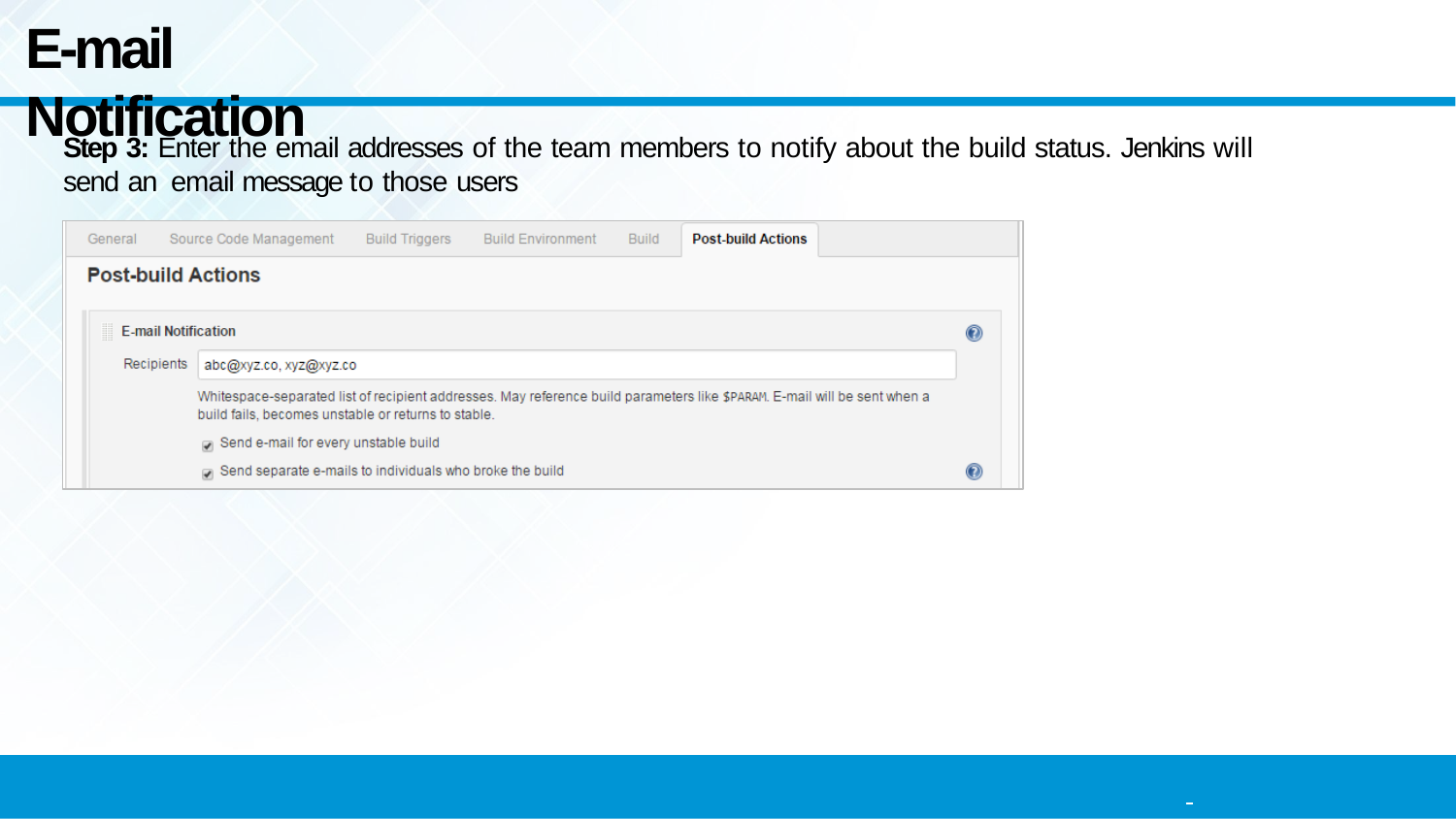

E-mail Notification

Step 3: Enter the email addresses of the team members to notify about the build status. Jenkins will send an  email message to those users